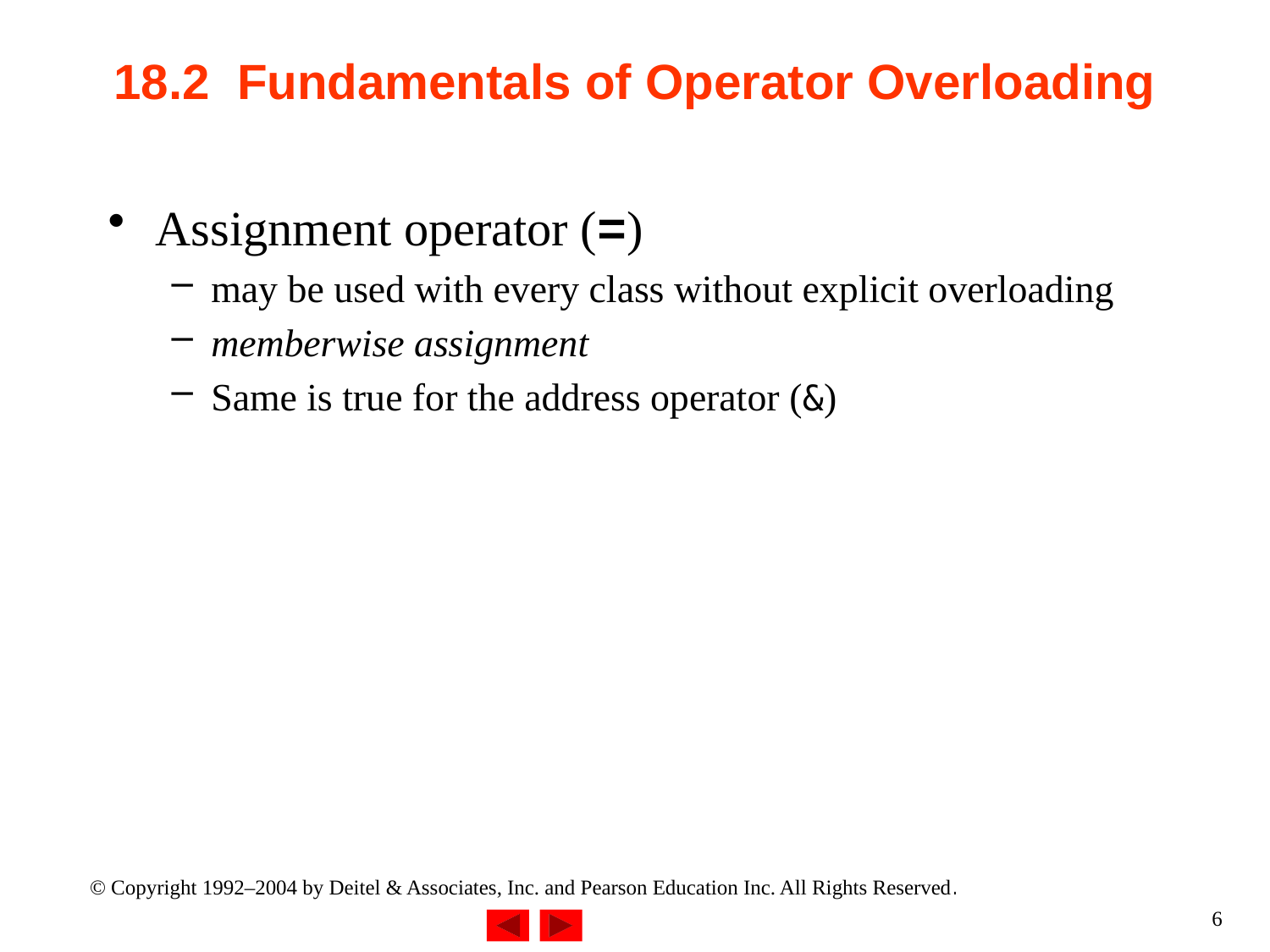

# 18.2  Fundamentals of Operator Overloading
Assignment operator (=)
may be used with every class without explicit overloading
memberwise assignment
Same is true for the address operator (&)